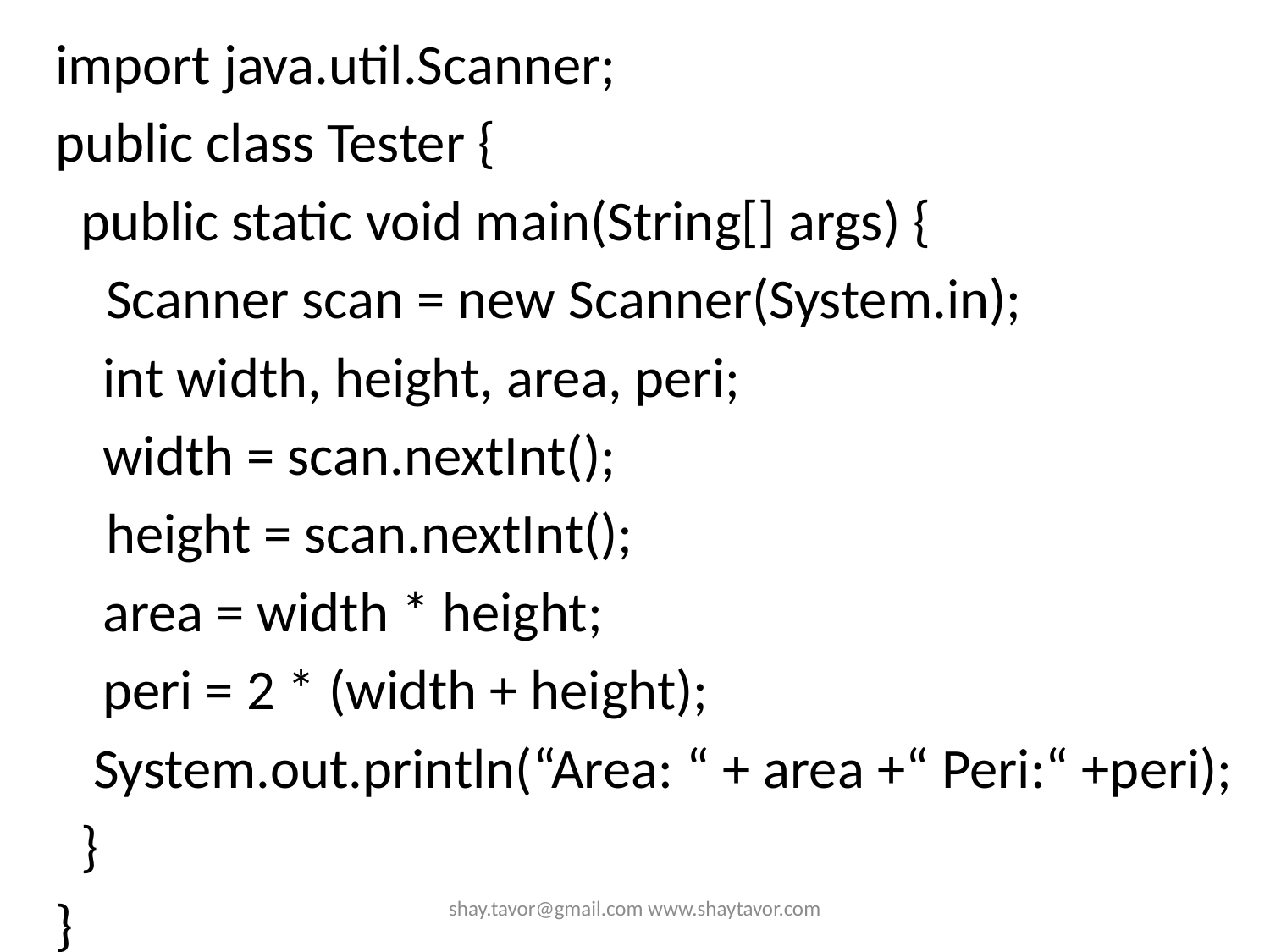

import java.util.Scanner;
public class Tester {
  public static void main(String[] args) {
    Scanner scan = new Scanner(System.in);
	int width, height, area, peri;
	width = scan.nextInt();
    height = scan.nextInt();
	area = width * height;
	peri = 2 * (width + height);
   System.out.println(“Area: “ + area +“ Peri:“ +peri);
  }
}
shay.tavor@gmail.com www.shaytavor.com